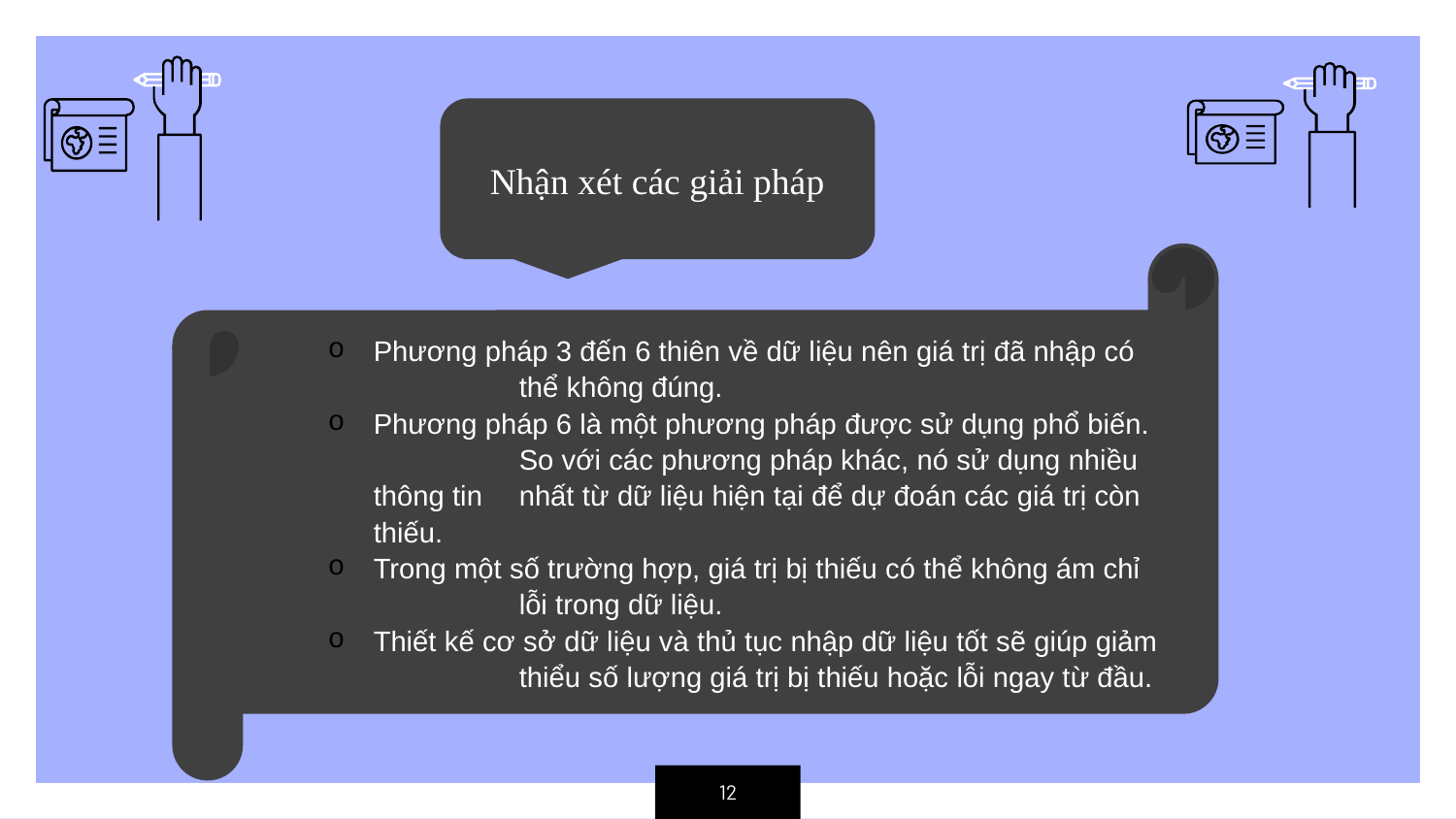

Nhận xét các giải pháp
Phương pháp 3 đến 6 thiên về dữ liệu nên giá trị đã nhập có  	thể không đúng.
Phương pháp 6 là một phương pháp được sử dụng phổ biến. 	So với các phương pháp khác, nó sử dụng nhiều thông tin 	nhất từ ​​dữ liệu hiện tại để dự đoán các giá trị còn thiếu.
Trong một số trường hợp, giá trị bị thiếu có thể không ám chỉ 	lỗi trong dữ liệu.
Thiết kế cơ sở dữ liệu và thủ tục nhập dữ liệu tốt sẽ giúp giảm 	thiểu số lượng giá trị bị thiếu hoặc lỗi ngay từ đầu.
12